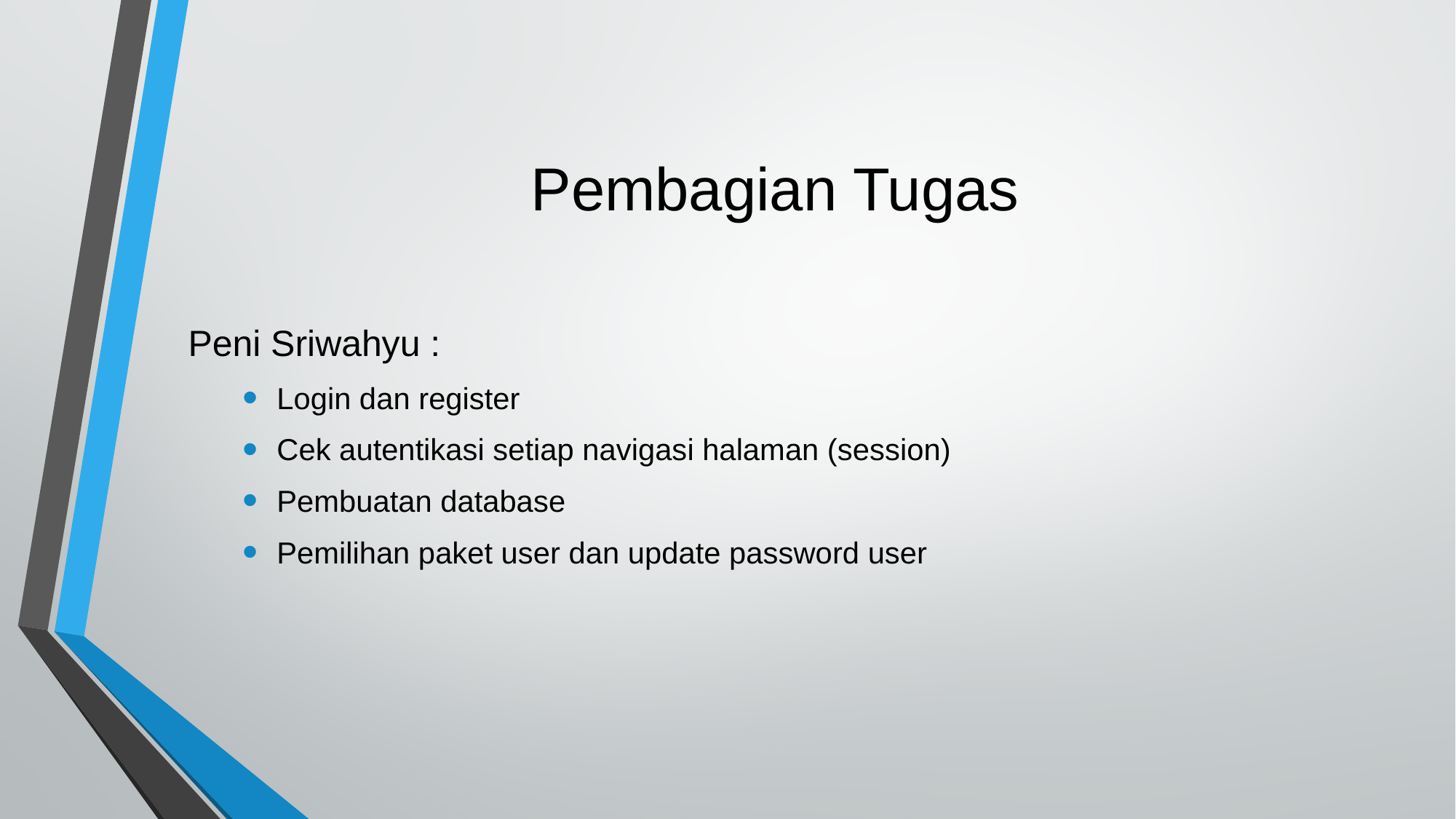

# Pembagian Tugas
Peni Sriwahyu :
Login dan register
Cek autentikasi setiap navigasi halaman (session)
Pembuatan database
Pemilihan paket user dan update password user